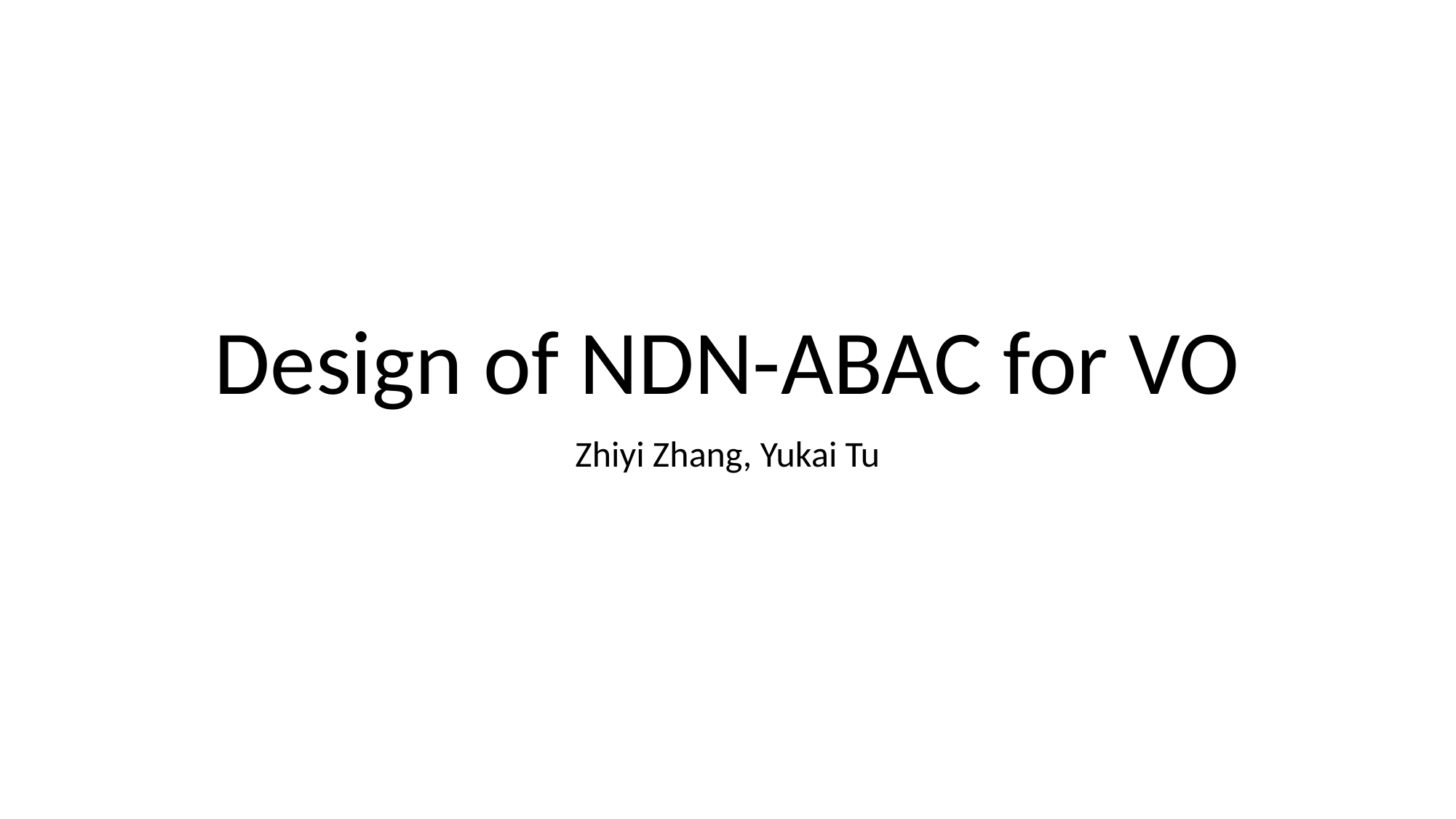

# Design of NDN-ABAC for VO
Zhiyi Zhang, Yukai Tu